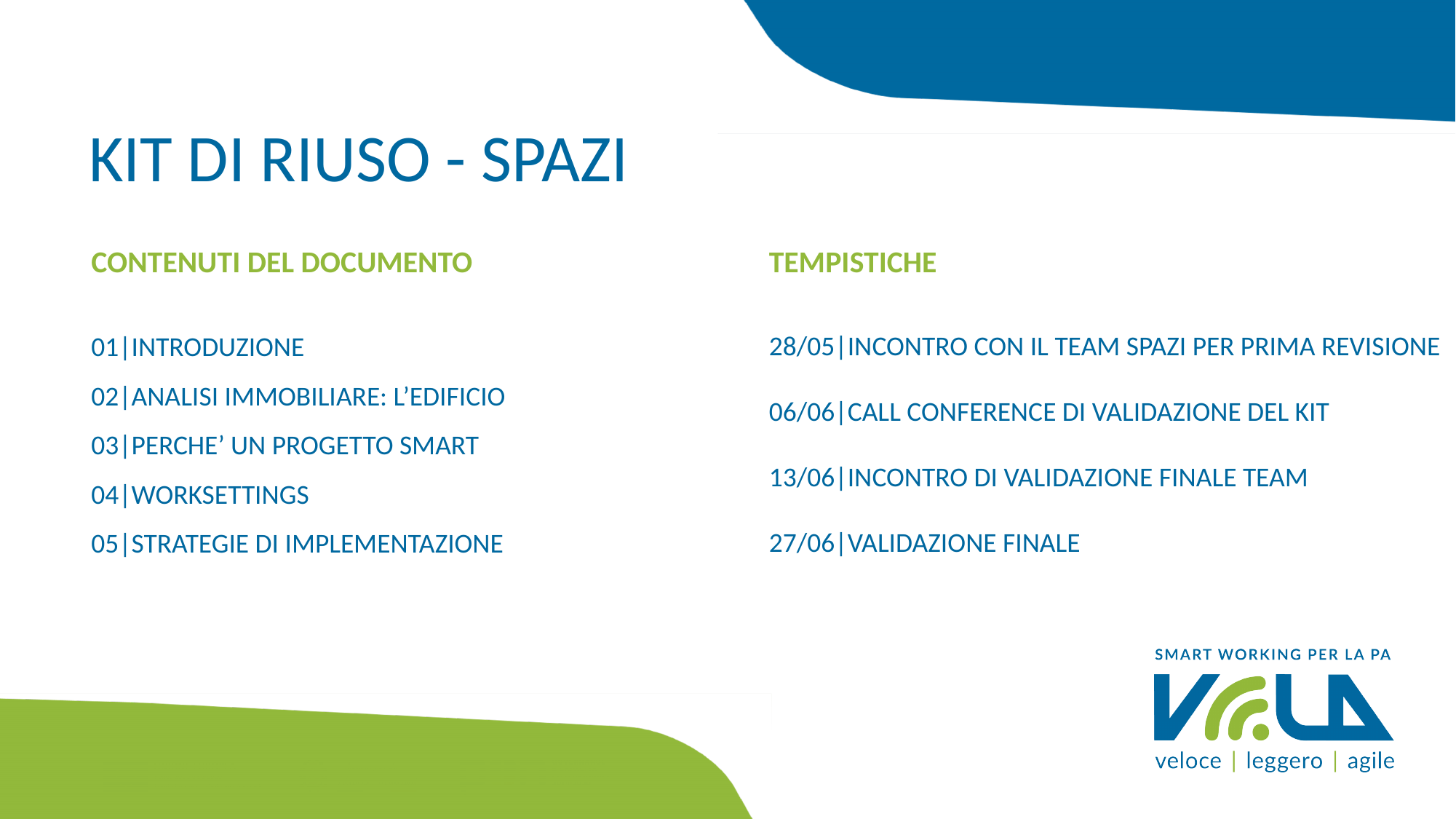

# KIT DI RIUSO - SPAZI
CONTENUTI DEL DOCUMENTO
TEMPISTICHE
01|INTRODUZIONE
02|ANALISI IMMOBILIARE: L’EDIFICIO
03|PERCHE’ UN PROGETTO SMART
04|WORKSETTINGS
05|STRATEGIE DI IMPLEMENTAZIONE
28/05|INCONTRO CON IL TEAM SPAZI PER PRIMA REVISIONE
06/06|CALL CONFERENCE DI VALIDAZIONE DEL KIT
13/06|INCONTRO DI VALIDAZIONE FINALE TEAM
27/06|VALIDAZIONE FINALE